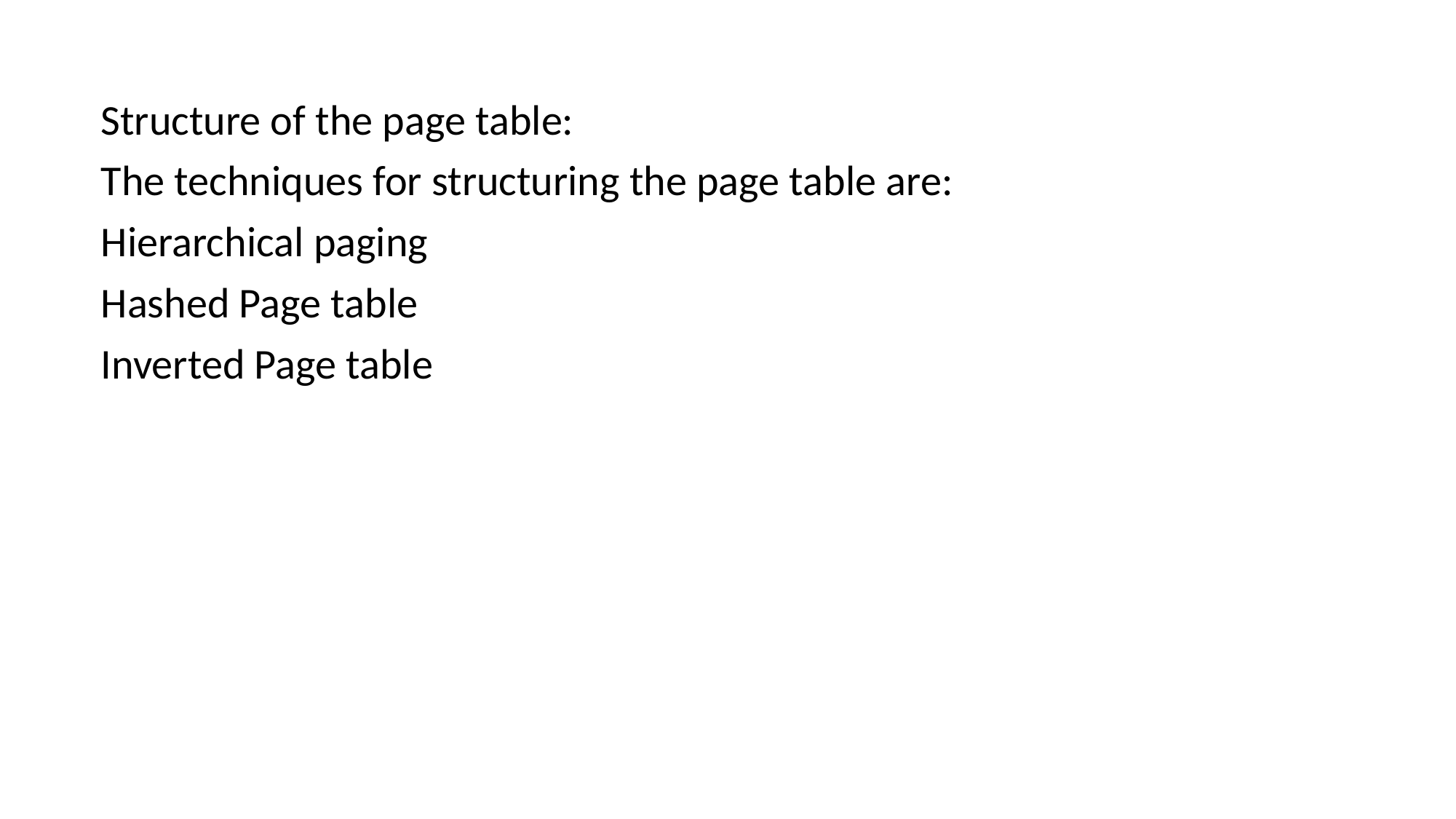

Structure of the page table:
The techniques for structuring the page table are:
Hierarchical paging
Hashed Page table
Inverted Page table